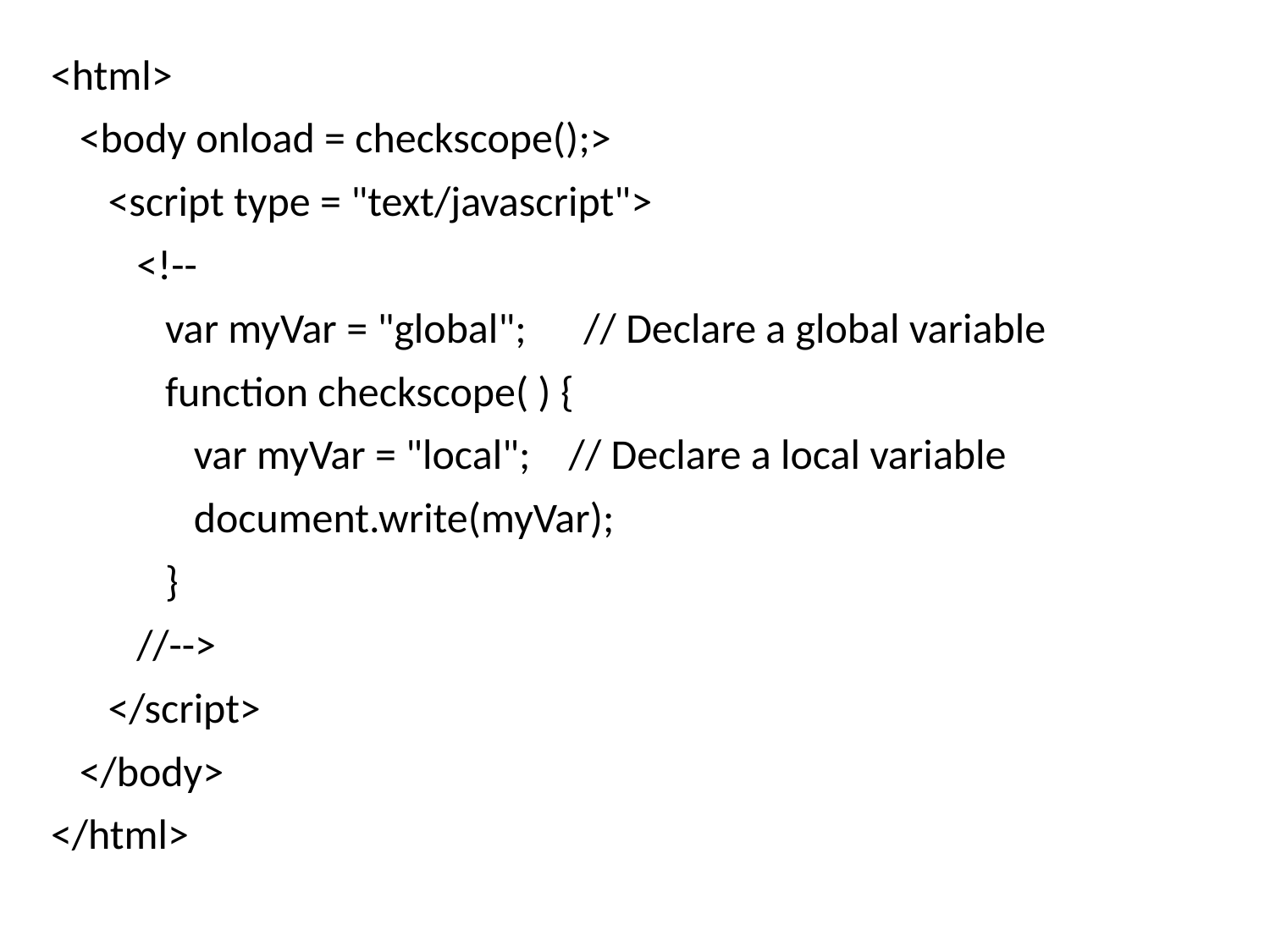

<html>
   <body onload = checkscope();>
      <script type = "text/javascript">
         <!--
            var myVar = "global";      // Declare a global variable
            function checkscope( ) {
               var myVar = "local";    // Declare a local variable
               document.write(myVar);
            }
         //-->
      </script>
   </body>
</html>